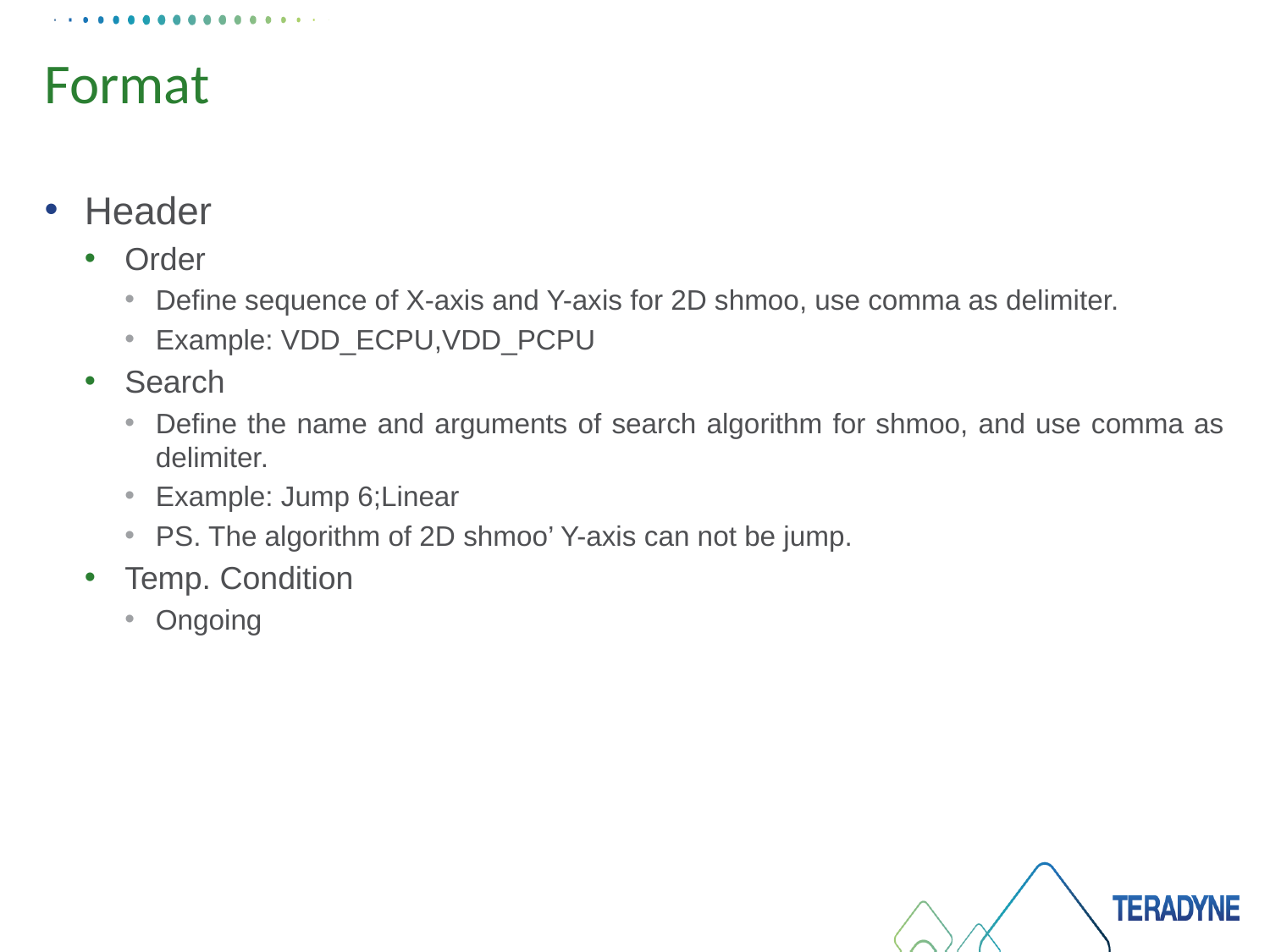

# Format
Header
Order
Define sequence of X-axis and Y-axis for 2D shmoo, use comma as delimiter.
Example: VDD_ECPU,VDD_PCPU
Search
Define the name and arguments of search algorithm for shmoo, and use comma as delimiter.
Example: Jump 6;Linear
PS. The algorithm of 2D shmoo’ Y-axis can not be jump.
Temp. Condition
Ongoing